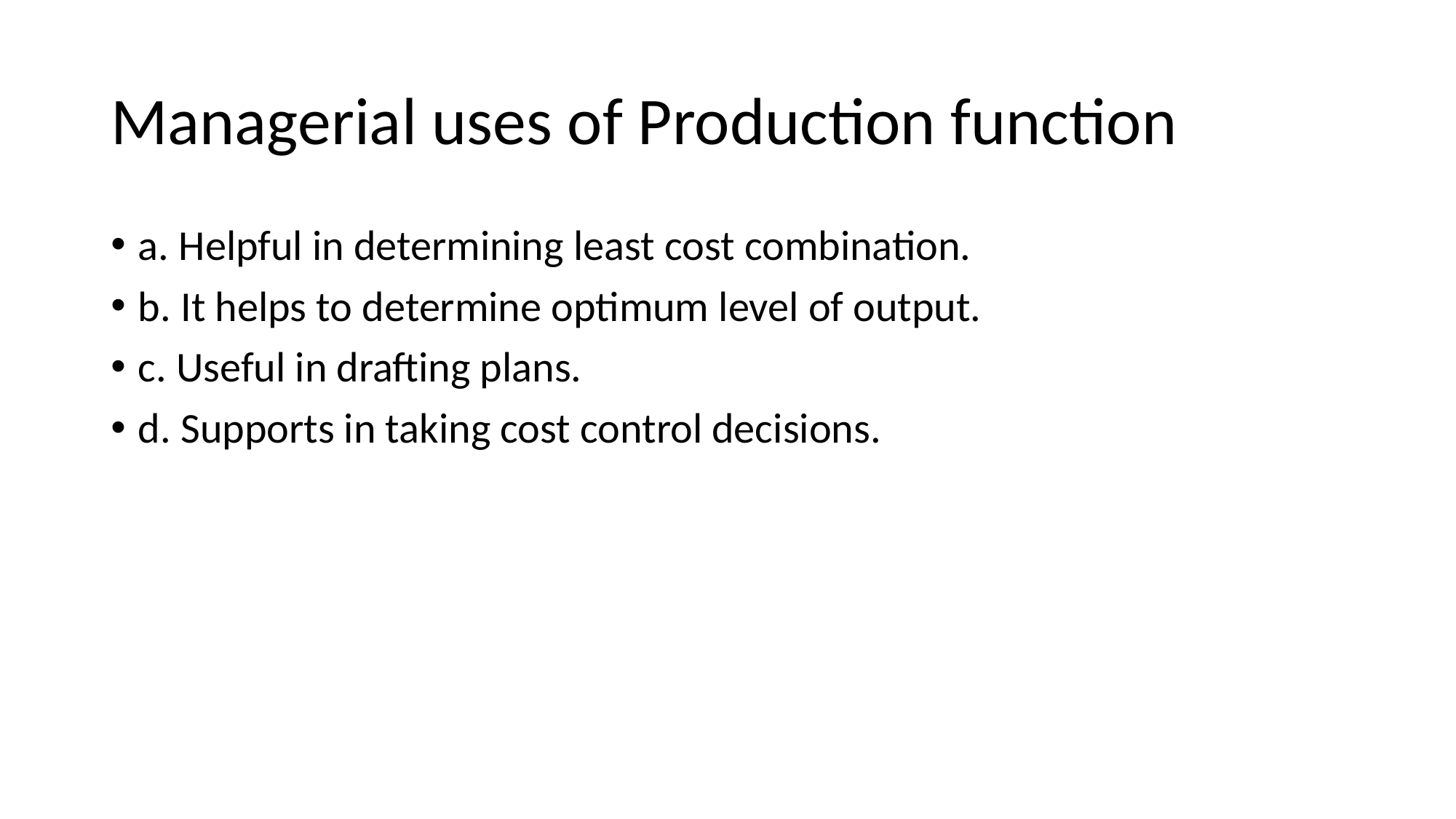

# Managerial uses of Production function
a. Helpful in determining least cost combination.
b. It helps to determine optimum level of output.
c. Useful in drafting plans.
d. Supports in taking cost control decisions.